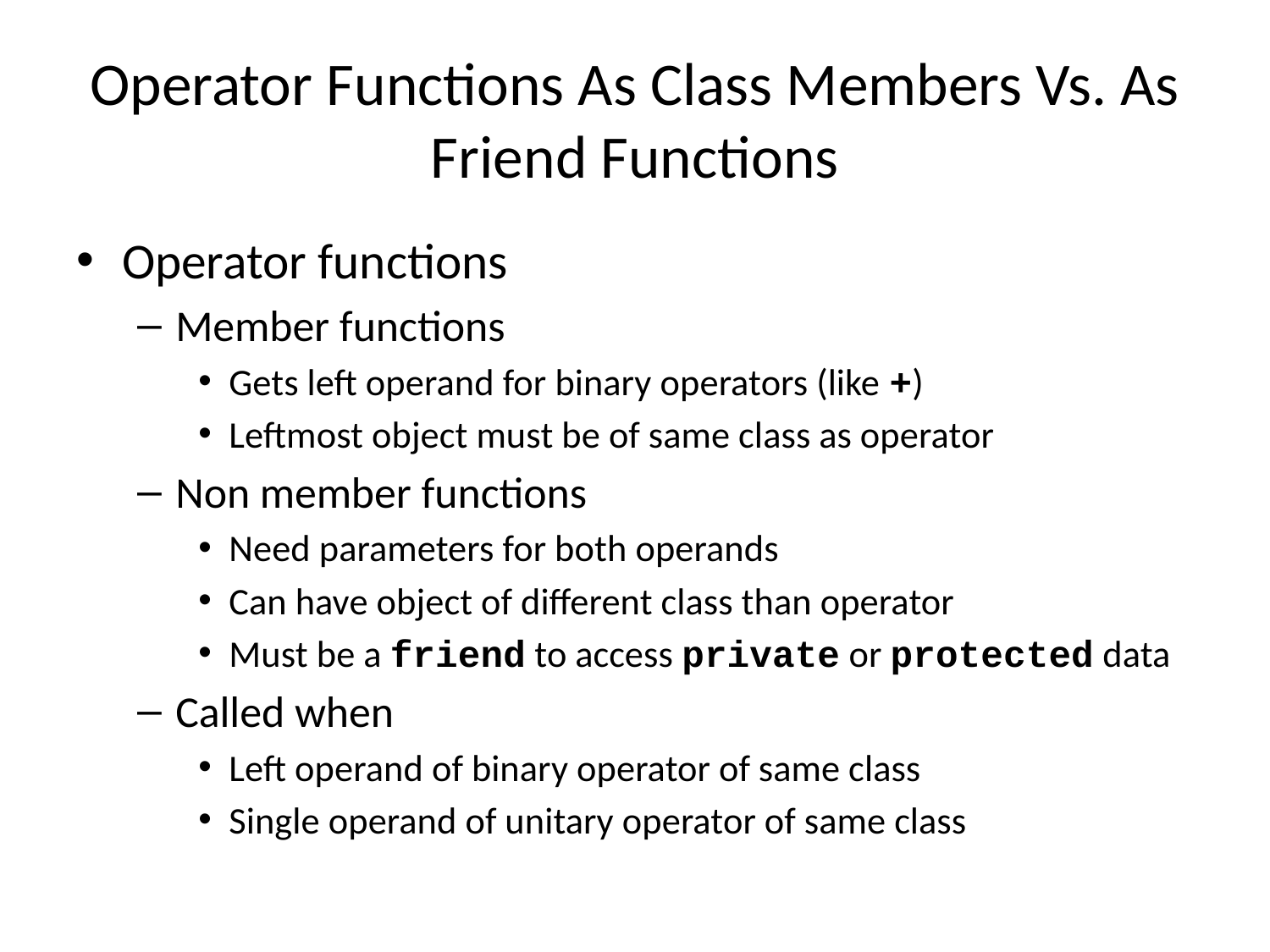

# Operator Functions As Class Members Vs. As Friend Functions
Operator functions
Member functions
Gets left operand for binary operators (like +)
Leftmost object must be of same class as operator
Non member functions
Need parameters for both operands
Can have object of different class than operator
Must be a friend to access private or protected data
Called when
Left operand of binary operator of same class
Single operand of unitary operator of same class